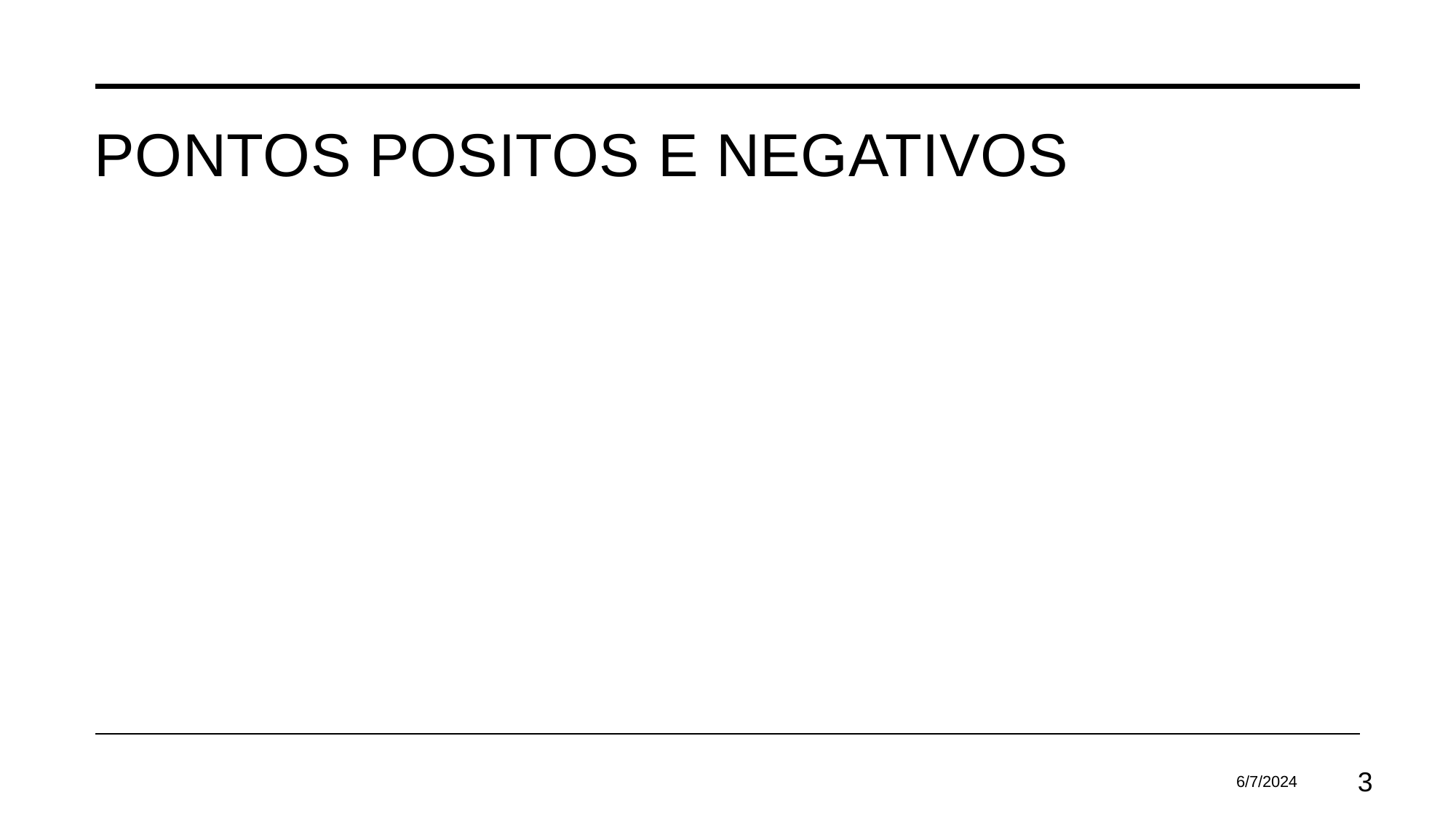

# Pontos positos e negativos

6/7/2024
3